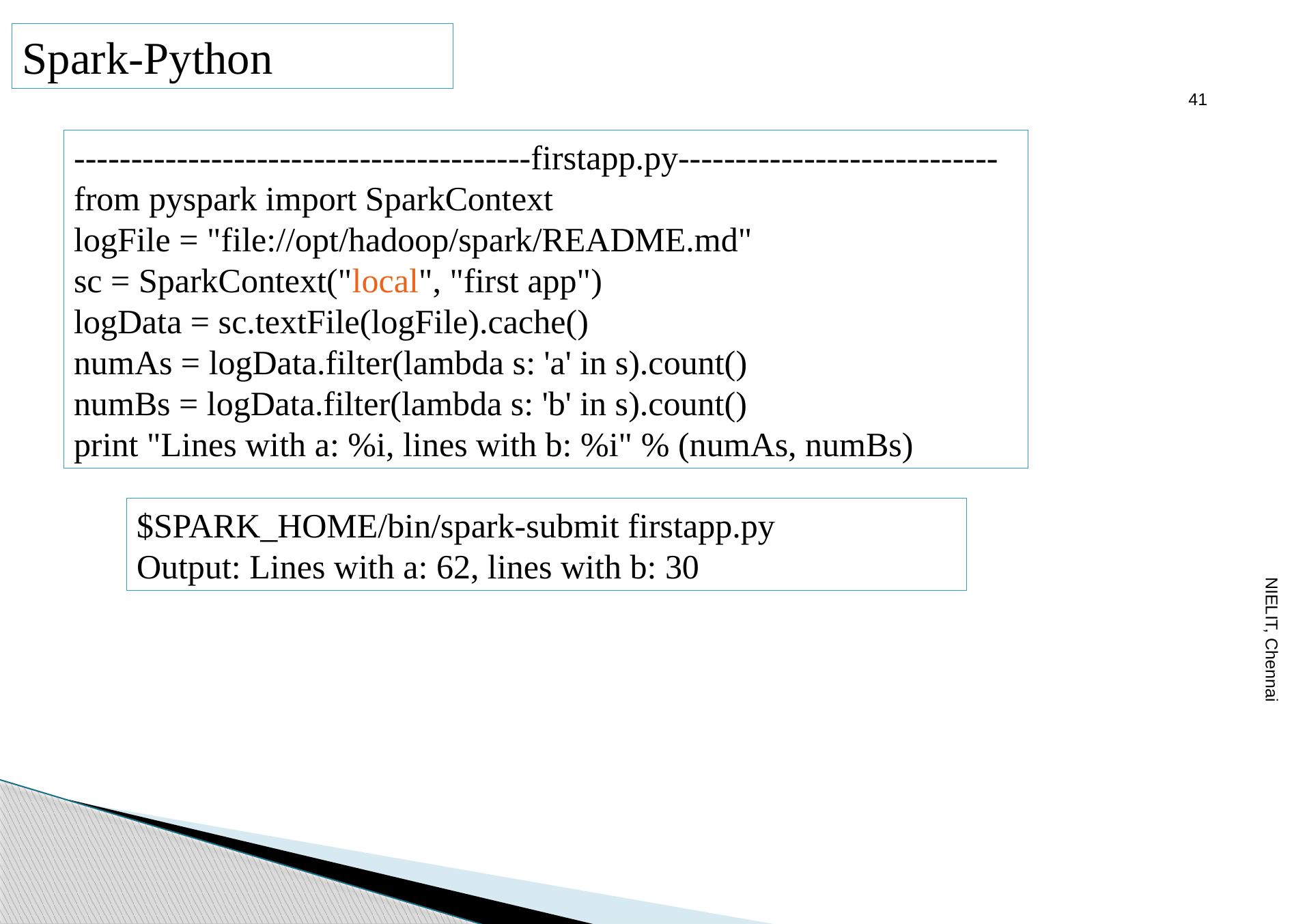

41
Spark-Python
----------------------------------------firstapp.py----------------------------
from pyspark import SparkContext
logFile = "file://opt/hadoop/spark/README.md"
sc = SparkContext("local", "first app")
logData = sc.textFile(logFile).cache()
numAs = logData.filter(lambda s: 'a' in s).count()
numBs = logData.filter(lambda s: 'b' in s).count()
print "Lines with a: %i, lines with b: %i" % (numAs, numBs)
NIELIT, Chennai
$SPARK_HOME/bin/spark-submit firstapp.py
Output: Lines with a: 62, lines with b: 30